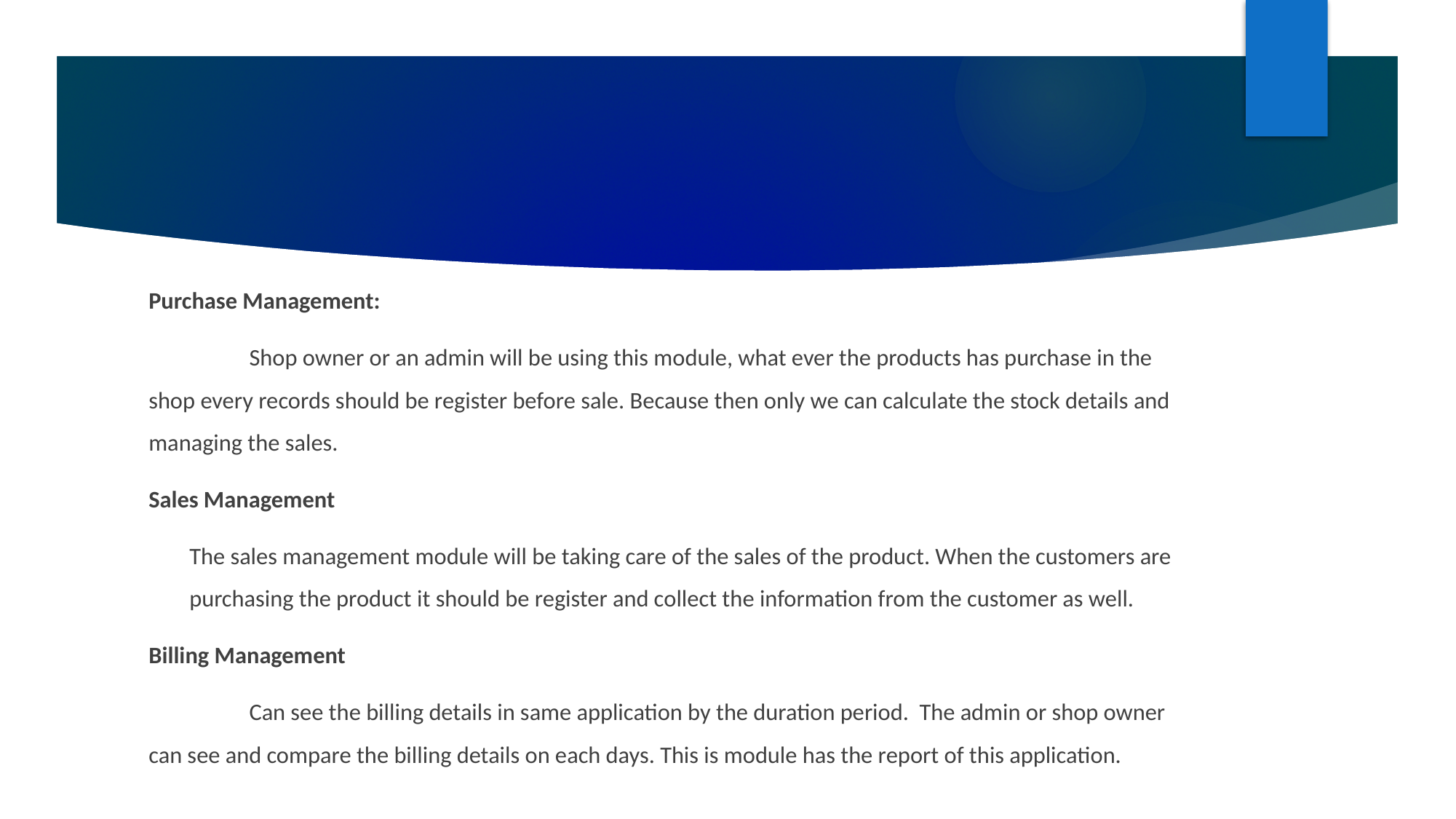

#

Purchase Management:
	Shop owner or an admin will be using this module, what ever the products has purchase in the shop every records should be register before sale. Because then only we can calculate the stock details and managing the sales.
Sales Management
			The sales management module will be taking care of the sales of the product. When the customers are purchasing the product it should be register and collect the information from the customer as well.
Billing Management
	Can see the billing details in same application by the duration period.  The admin or shop owner can see and compare the billing details on each days. This is module has the report of this application.